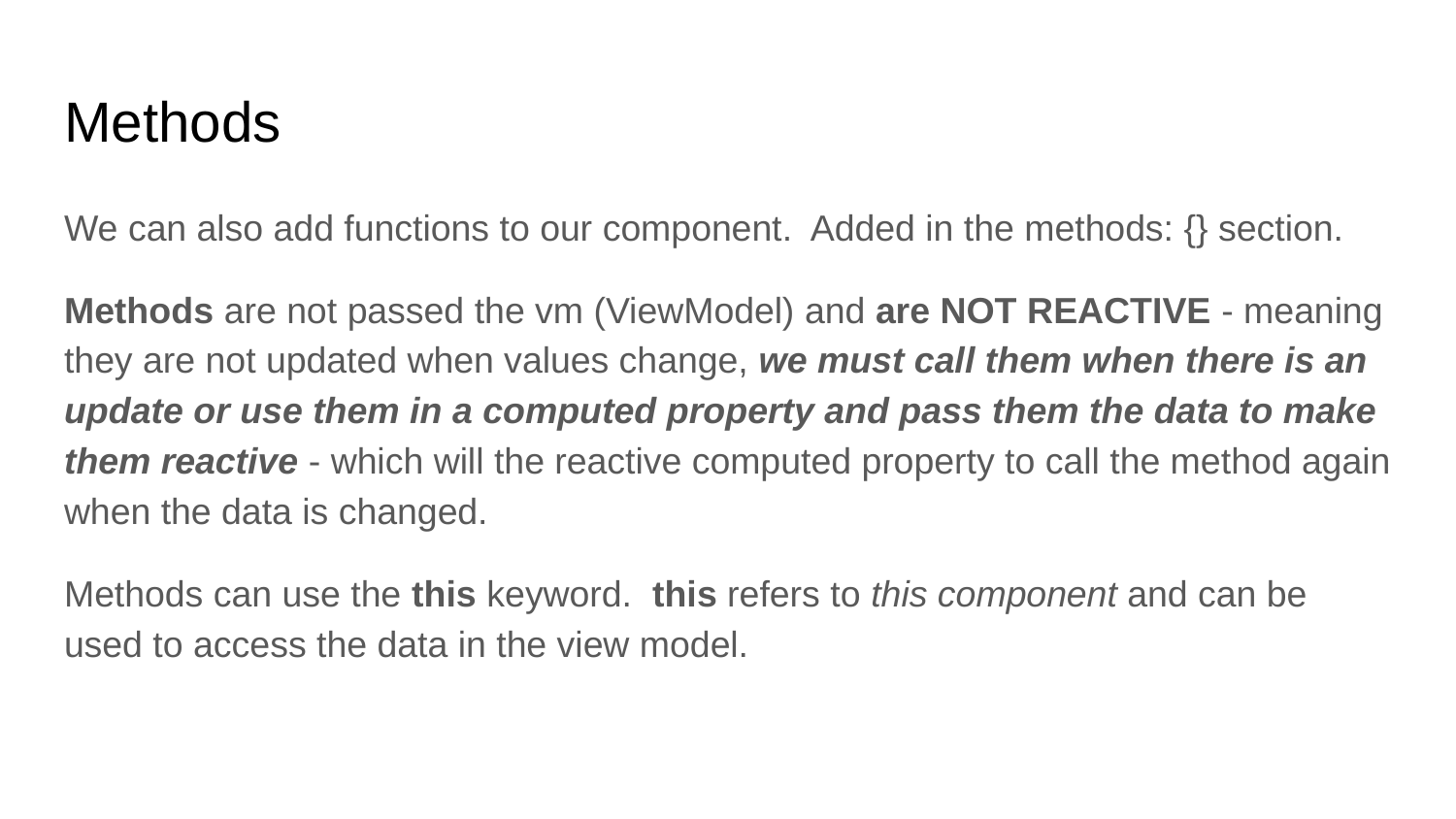

# Methods
We can also add functions to our component.  Added in the methods: {} section.
Methods are not passed the vm (ViewModel) and are NOT REACTIVE - meaning they are not updated when values change, we must call them when there is an update or use them in a computed property and pass them the data to make them reactive - which will the reactive computed property to call the method again when the data is changed.
Methods can use the this keyword.  this refers to this component and can be used to access the data in the view model.